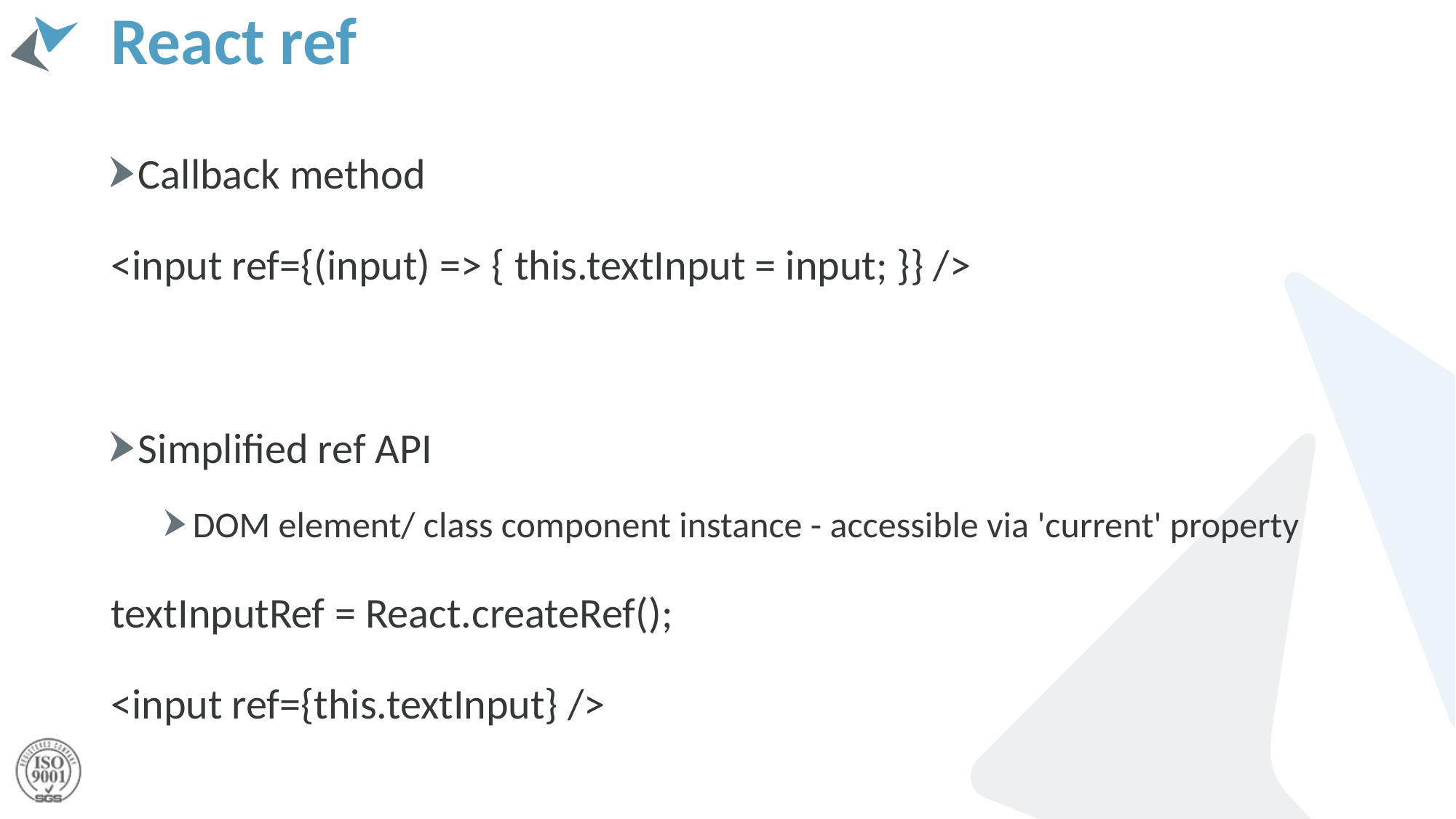

# React ref
Callback method
<input ref={(input) => { this.textInput = input; }} />

Simplified ref API
DOM element/ class component instance - accessible via 'current' property
textInputRef = React.createRef();
<input ref={this.textInput} />